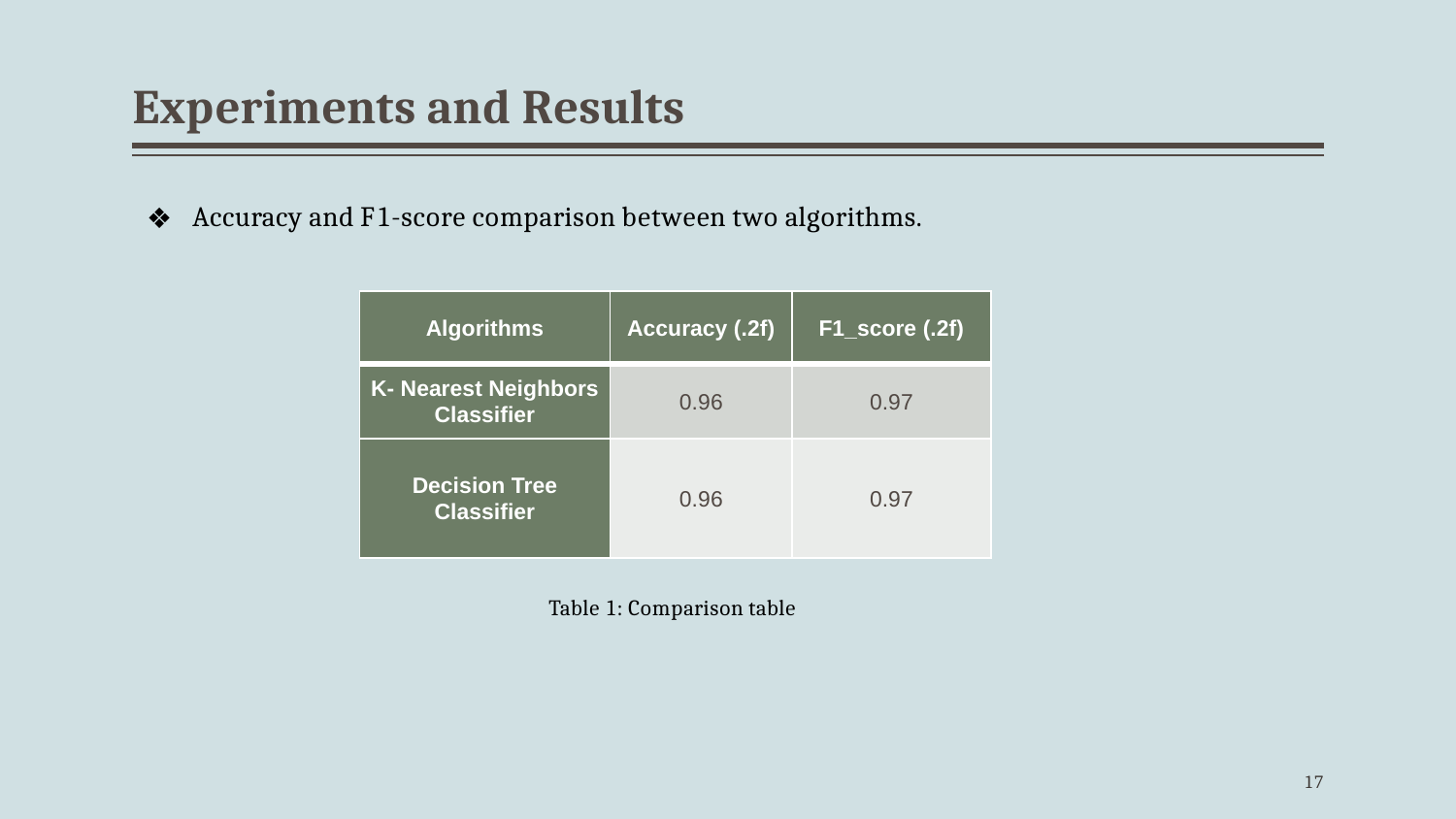

# Experiments and Results
Accuracy and F1-score comparison between two algorithms.
| Algorithms | Accuracy (.2f) | F1\_score (.2f) |
| --- | --- | --- |
| K- Nearest Neighbors Classifier | 0.96 | 0.97 |
| Decision Tree Classifier | 0.96 | 0.97 |
Table 1: Comparison table
17